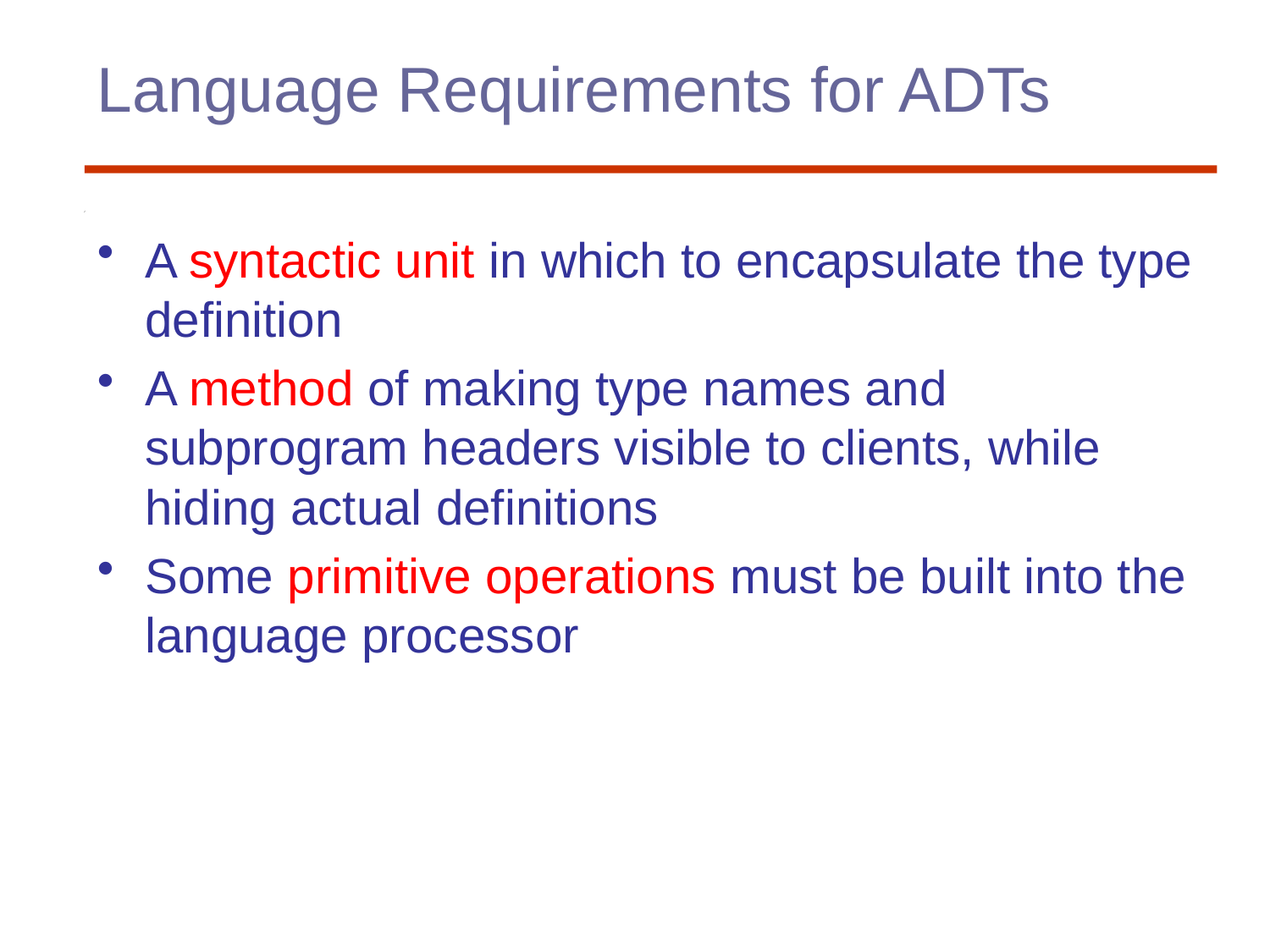

# Language Requirements for ADTs
A syntactic unit in which to encapsulate the type definition
A method of making type names and subprogram headers visible to clients, while hiding actual definitions
Some primitive operations must be built into the language processor